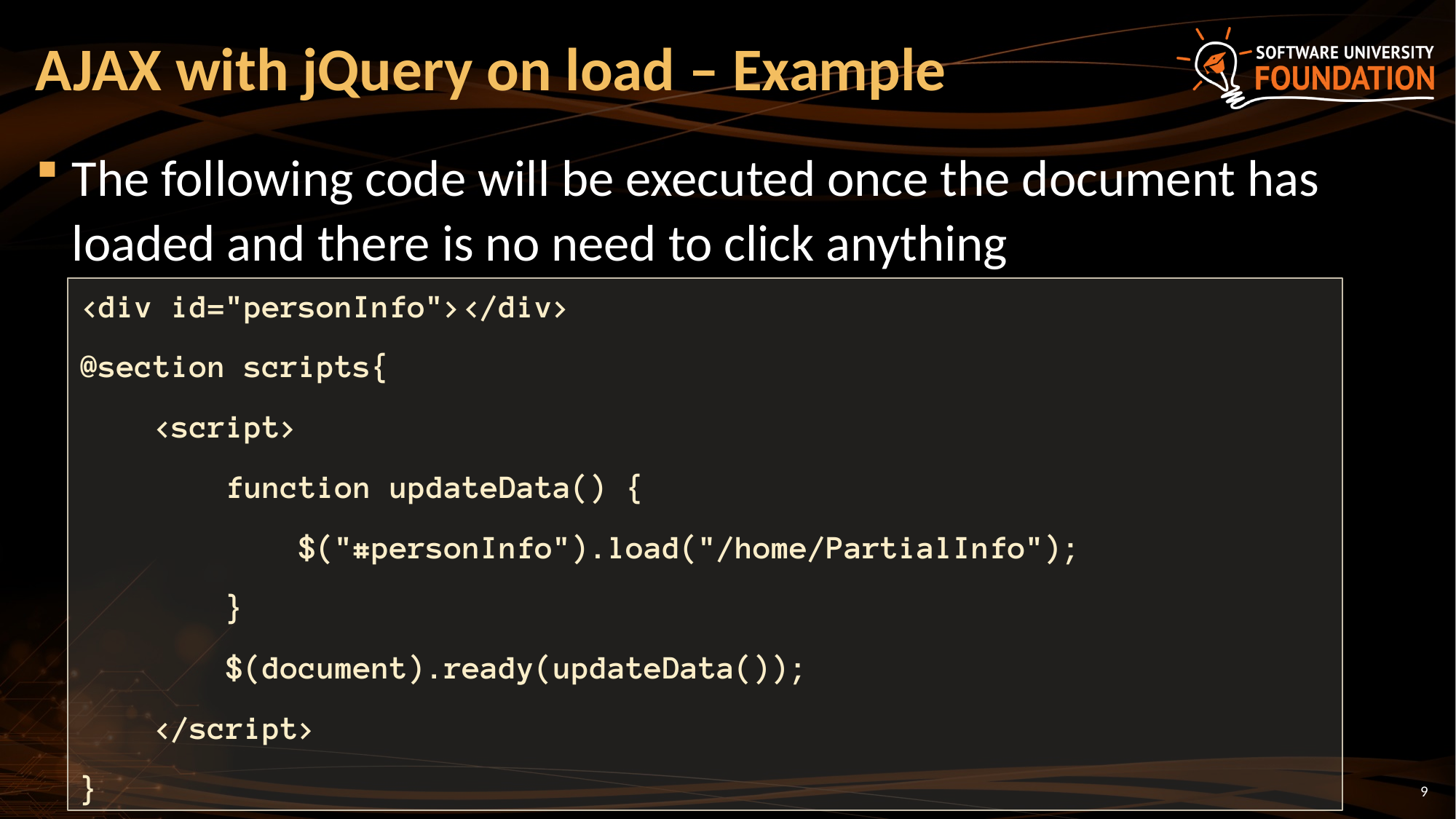

# AJAX with jQuery on load – Example
The following code will be executed once the document has loaded and there is no need to click anything
<div id="personInfo"></div>
@section scripts{
    <script>
        function updateData() {
            $("#personInfo").load("/home/PartialInfo");
        }
        $(document).ready(updateData());
    </script>
}
9